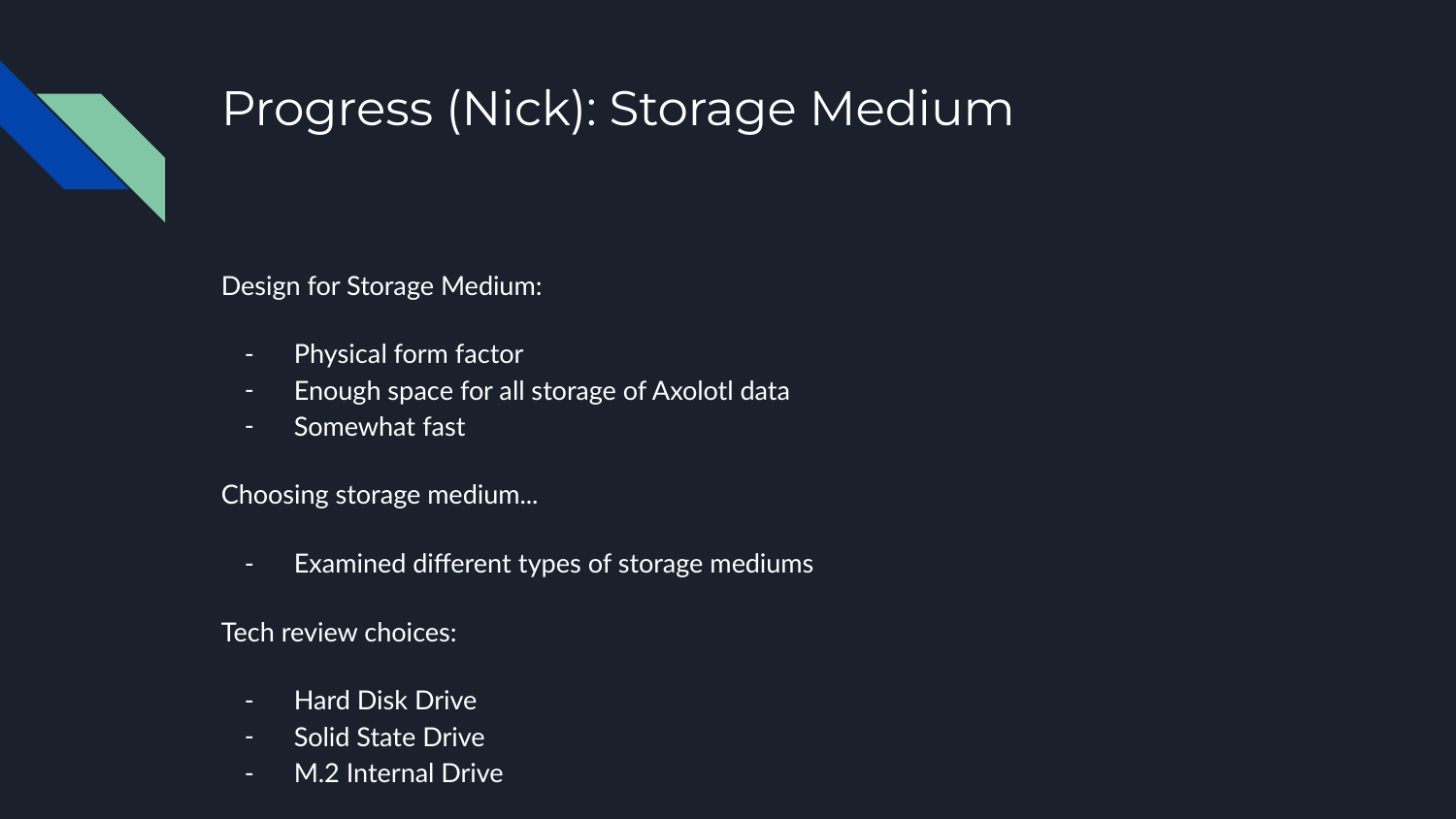

# Progress (Nick): Storage Medium

Design for Storage Medium:
Physical form factor
Enough space for all storage of Axolotl data
Somewhat fast
Choosing storage medium...
Examined different types of storage mediums
Tech review choices:
Hard Disk Drive
Solid State Drive
M.2 Internal Drive